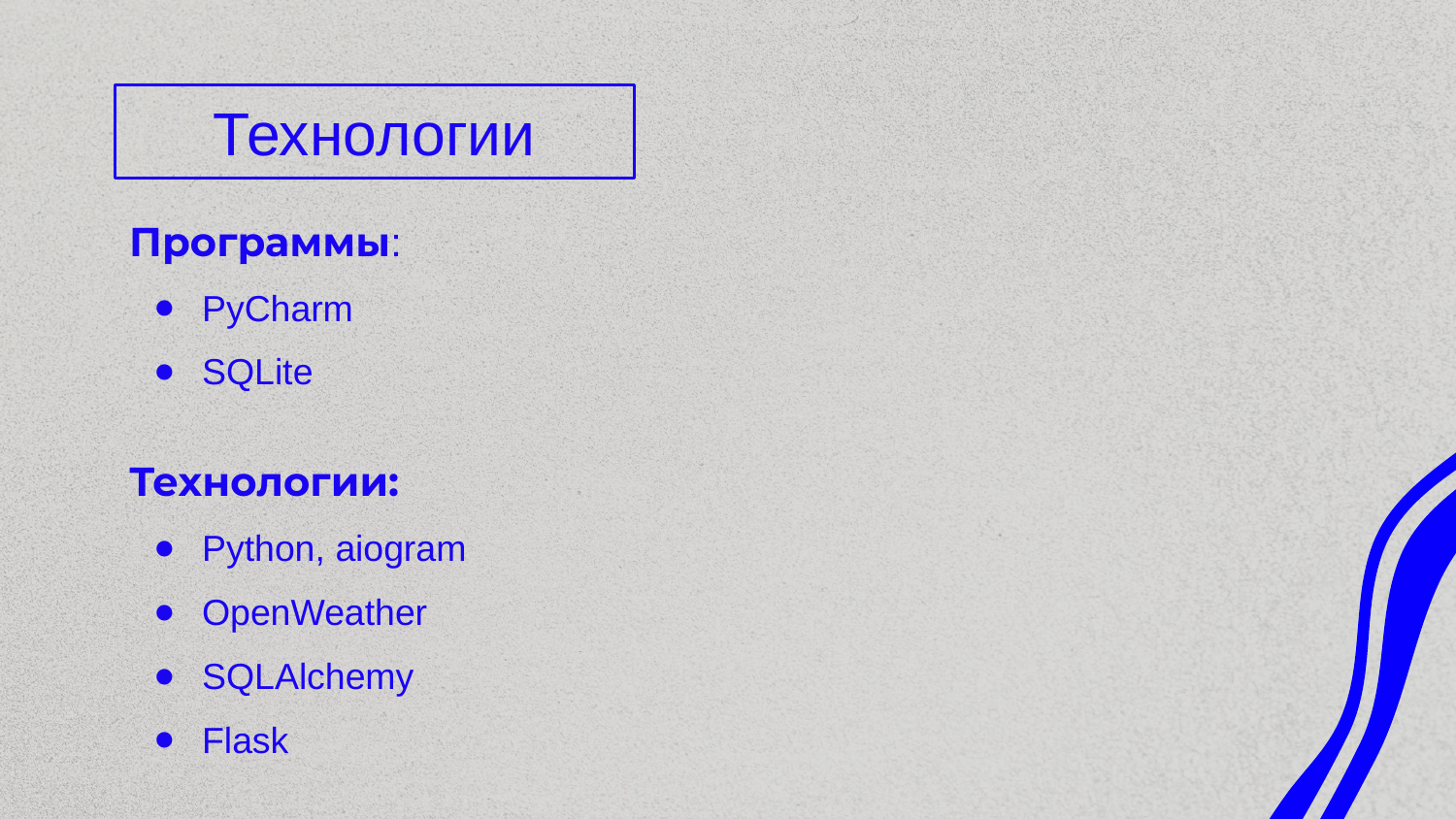

# Технологии
Программы:
PyCharm
SQLite

Технологии:
Python, aiogram
OpenWeather
SQLAlchemy
Flask